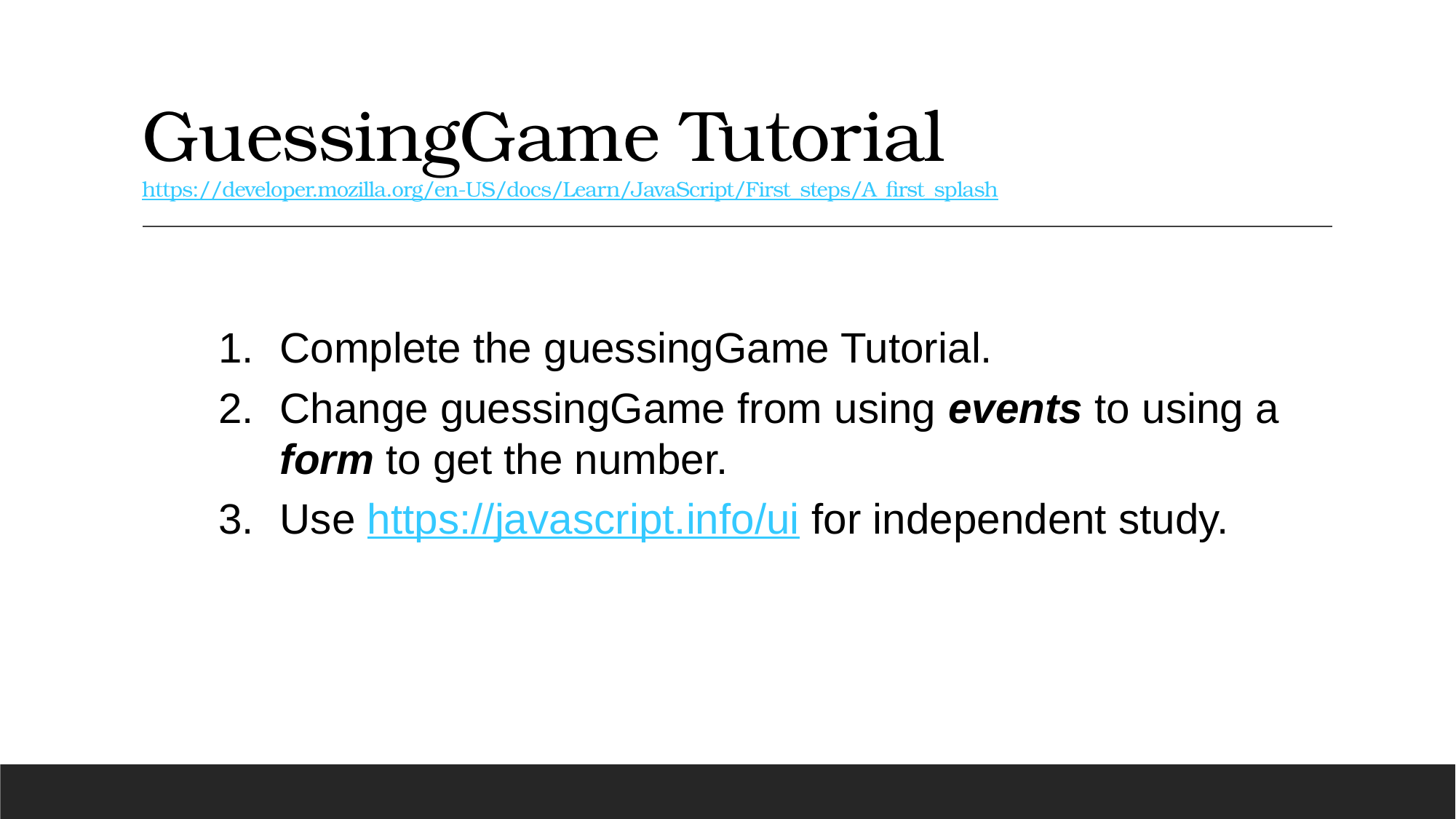

# GuessingGame Tutorial https://developer.mozilla.org/en-US/docs/Learn/JavaScript/First_steps/A_first_splash
Complete the guessingGame Tutorial.
Change guessingGame from using events to using a form to get the number.
Use https://javascript.info/ui for independent study.